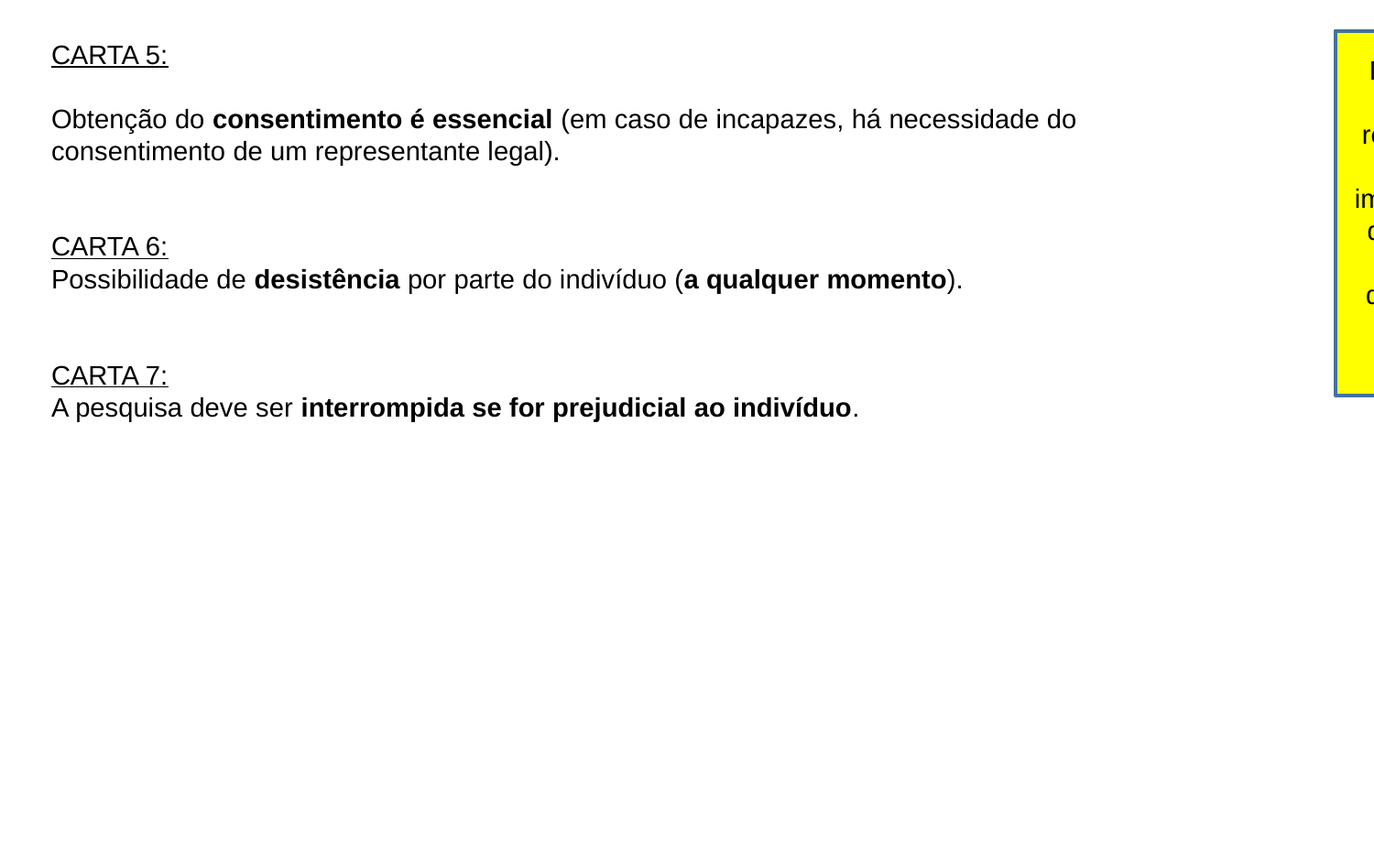

CARTA 5:

Obtenção do consentimento é essencial (em caso de incapazes, há necessidade do consentimento de um representante legal).

CARTA 6:
Possibilidade de desistência por parte do indivíduo (a qualquer momento).

CARTA 7:
A pesquisa deve ser interrompida se for prejudicial ao indivíduo.

DG cada nome de resolução deve ter um link clicável que irá redirecionar para a página da respectiva resolução na internet.

DG esses conteúdos devem estar relacionados aos links correspondentes na imagem do envelope, e devem aparecer num formato de carta ou documento saindo de dentro do envelope.